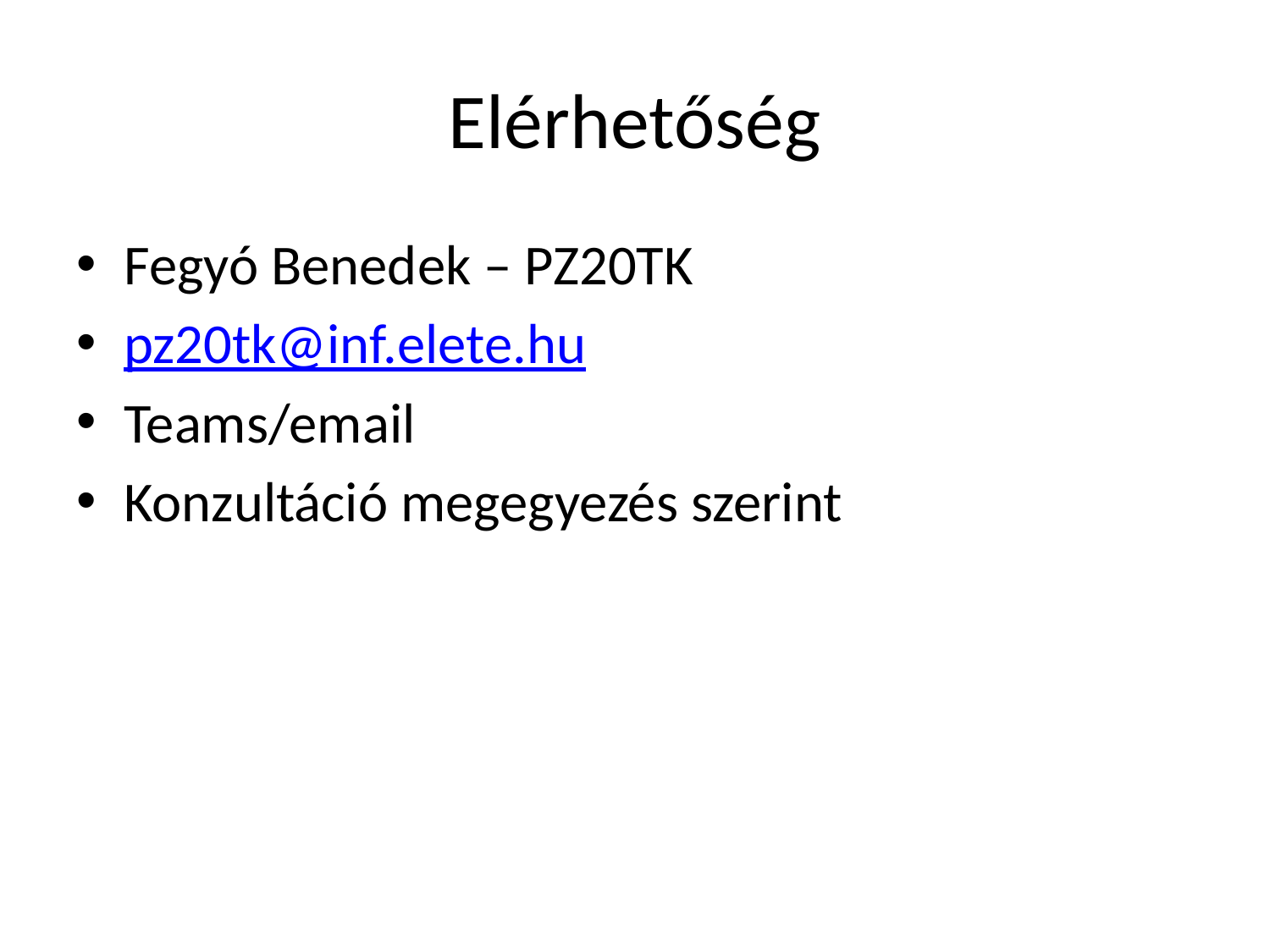

# Elérhetőség
Fegyó Benedek – PZ20TK
pz20tk@inf.elete.hu
Teams/email
Konzultáció megegyezés szerint